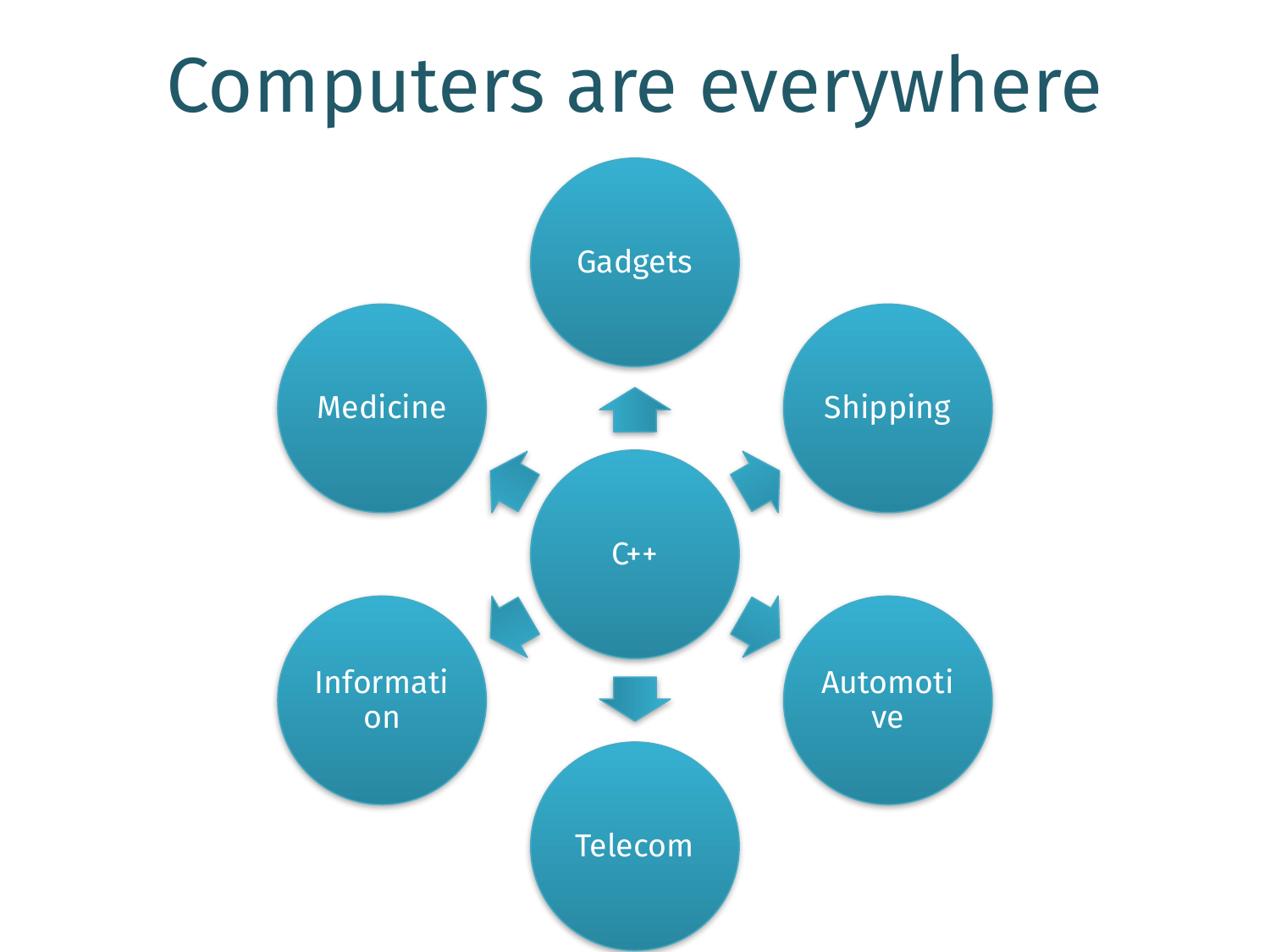

# Computers are everywhere
C++

Gadgets

Shipping

Automotive

Telecom

Information

Medicine